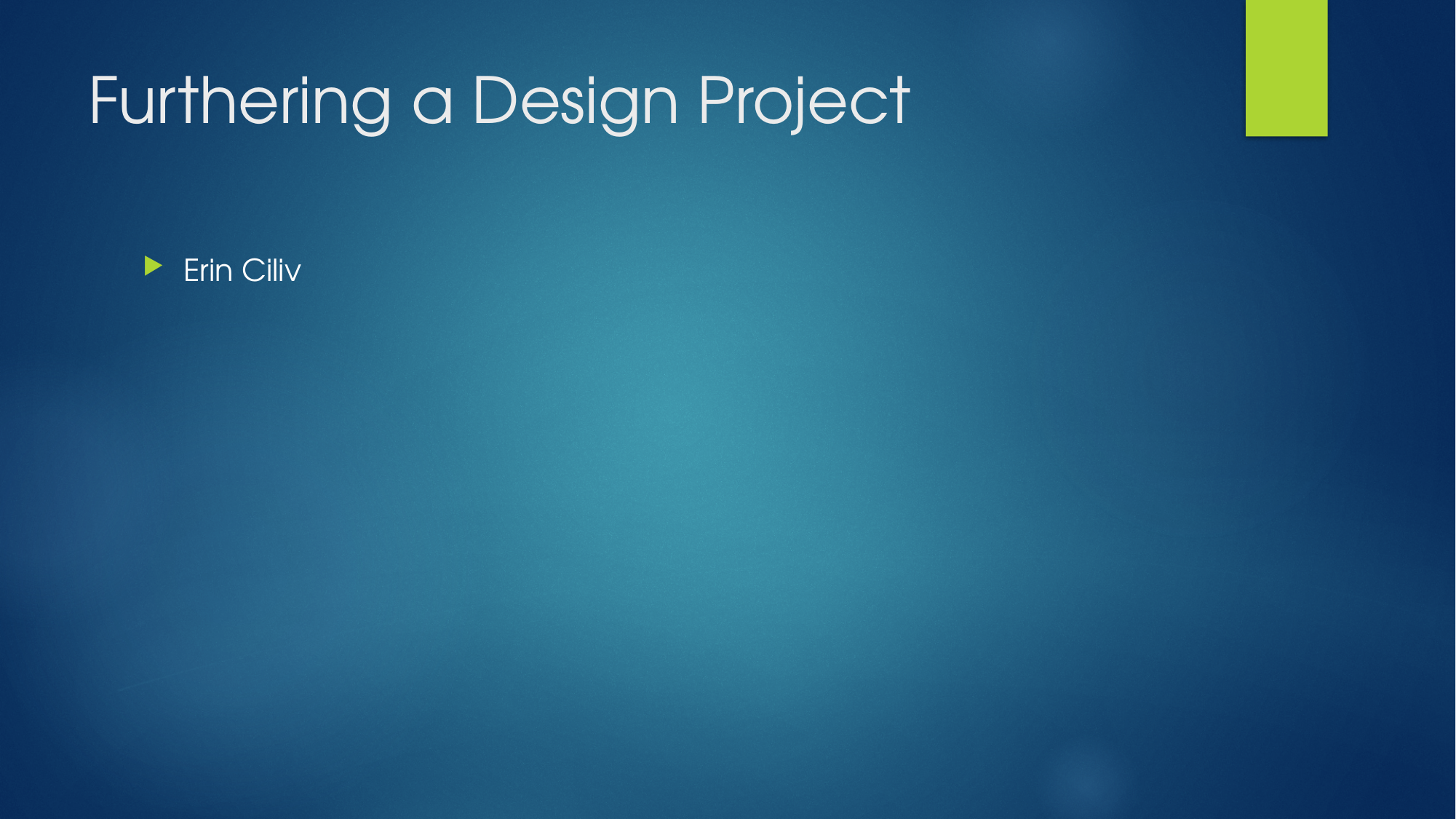

# Furthering a Design Project
Erin Ciliv